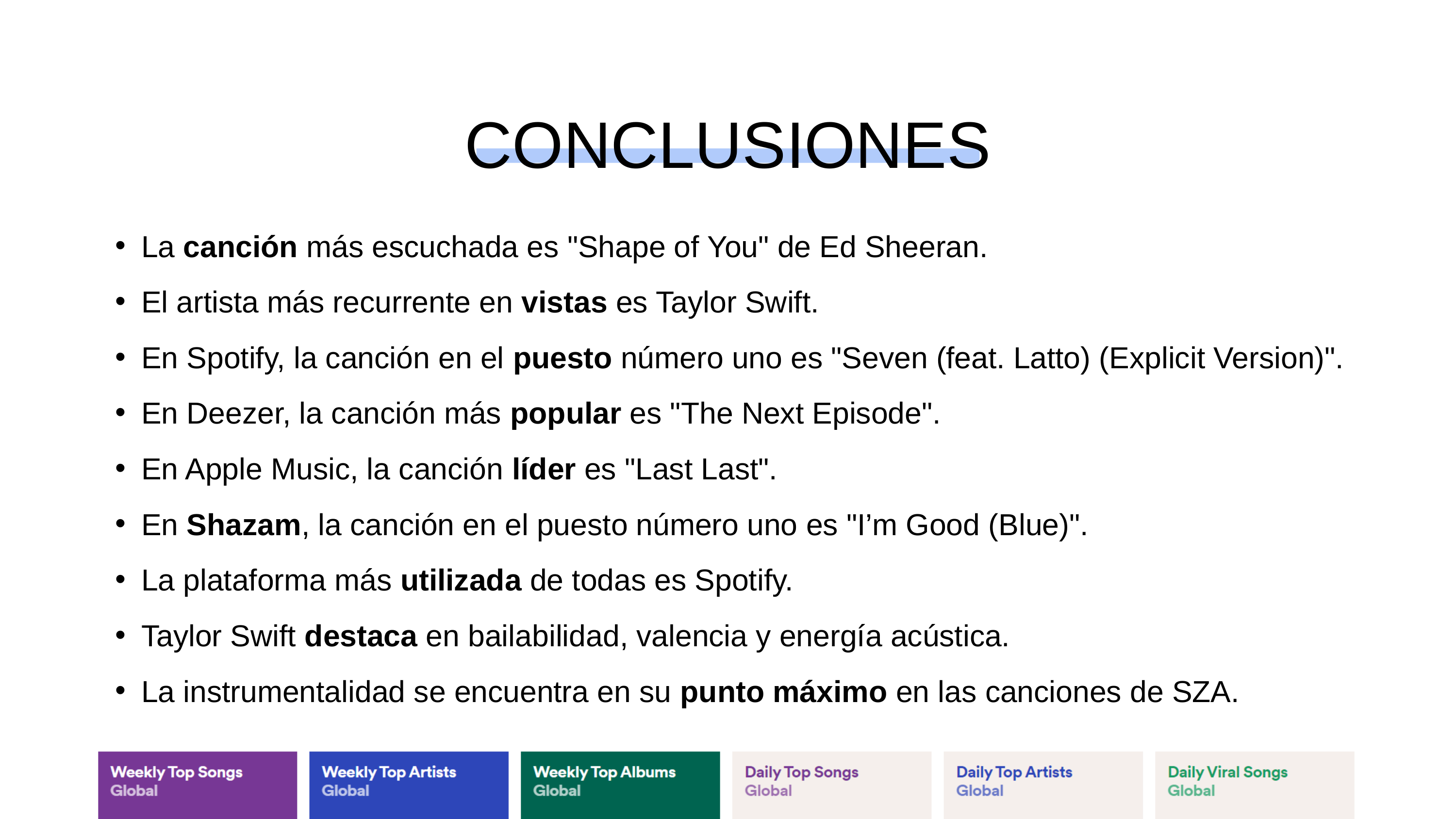

CONCLUSIONES

La canción más escuchada es "Shape of You" de Ed Sheeran.
El artista más recurrente en vistas es Taylor Swift.
En Spotify, la canción en el puesto número uno es "Seven (feat. Latto) (Explicit Version)".
En Deezer, la canción más popular es "The Next Episode".
En Apple Music, la canción líder es "Last Last".
En Shazam, la canción en el puesto número uno es "I’m Good (Blue)".
La plataforma más utilizada de todas es Spotify.
Taylor Swift destaca en bailabilidad, valencia y energía acústica.
La instrumentalidad se encuentra en su punto máximo en las canciones de SZA.